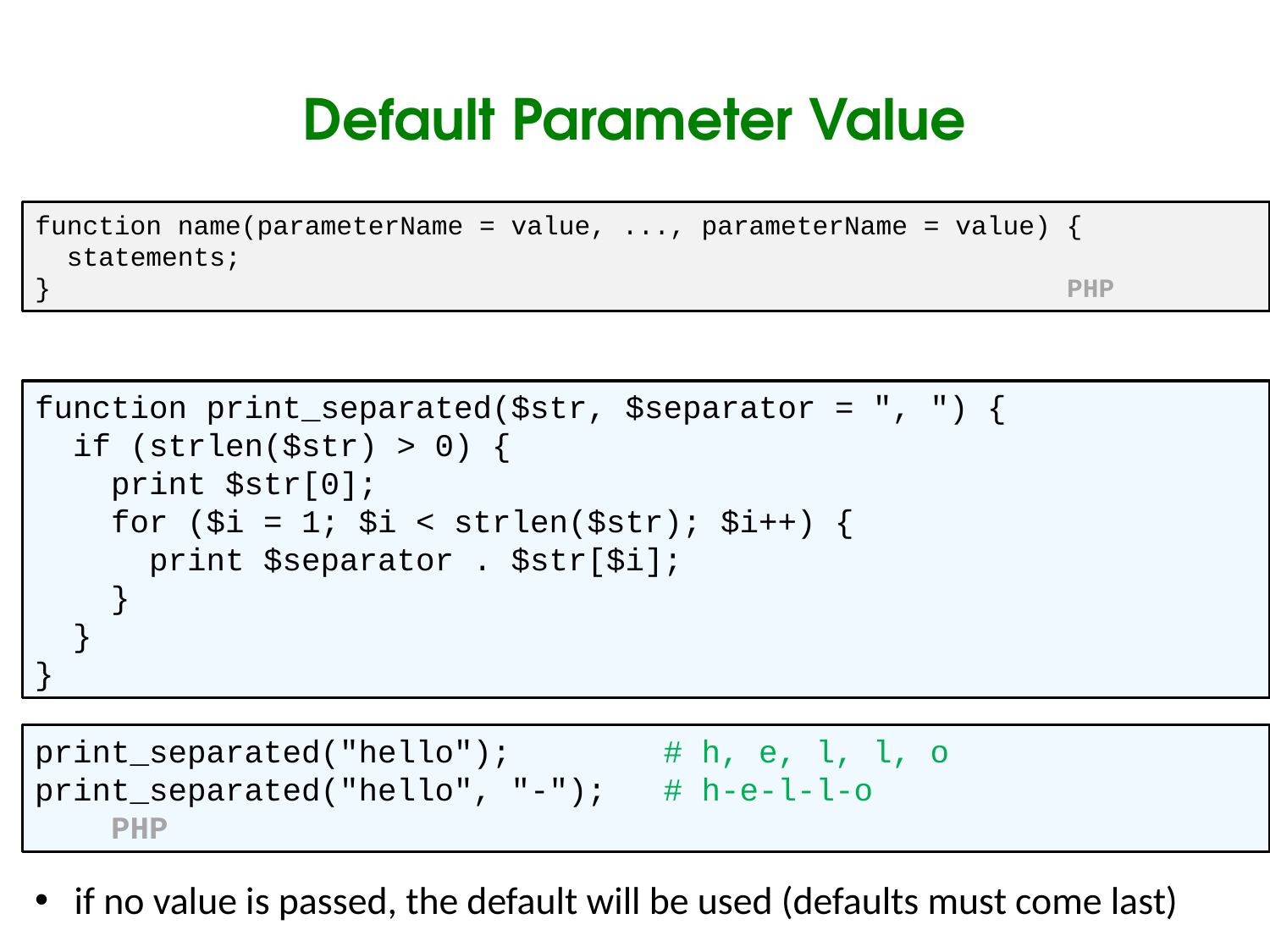

# Default Parameter Value
function name(parameterName = value, ..., parameterName = value) {
  statements;
}                                                                PHP
function print_separated($str, $separator = ", ") {
  if (strlen($str) > 0) {
    print $str[0];
    for ($i = 1; $i < strlen($str); $i++) {
      print $separator . $str[$i];
    }
  }
}

print_separated("hello");        # h, e, l, l, o
print_separated("hello", "-");   # h-e-l-l-o                         PHP

   if no value is passed, the default will be used (defaults must come last)